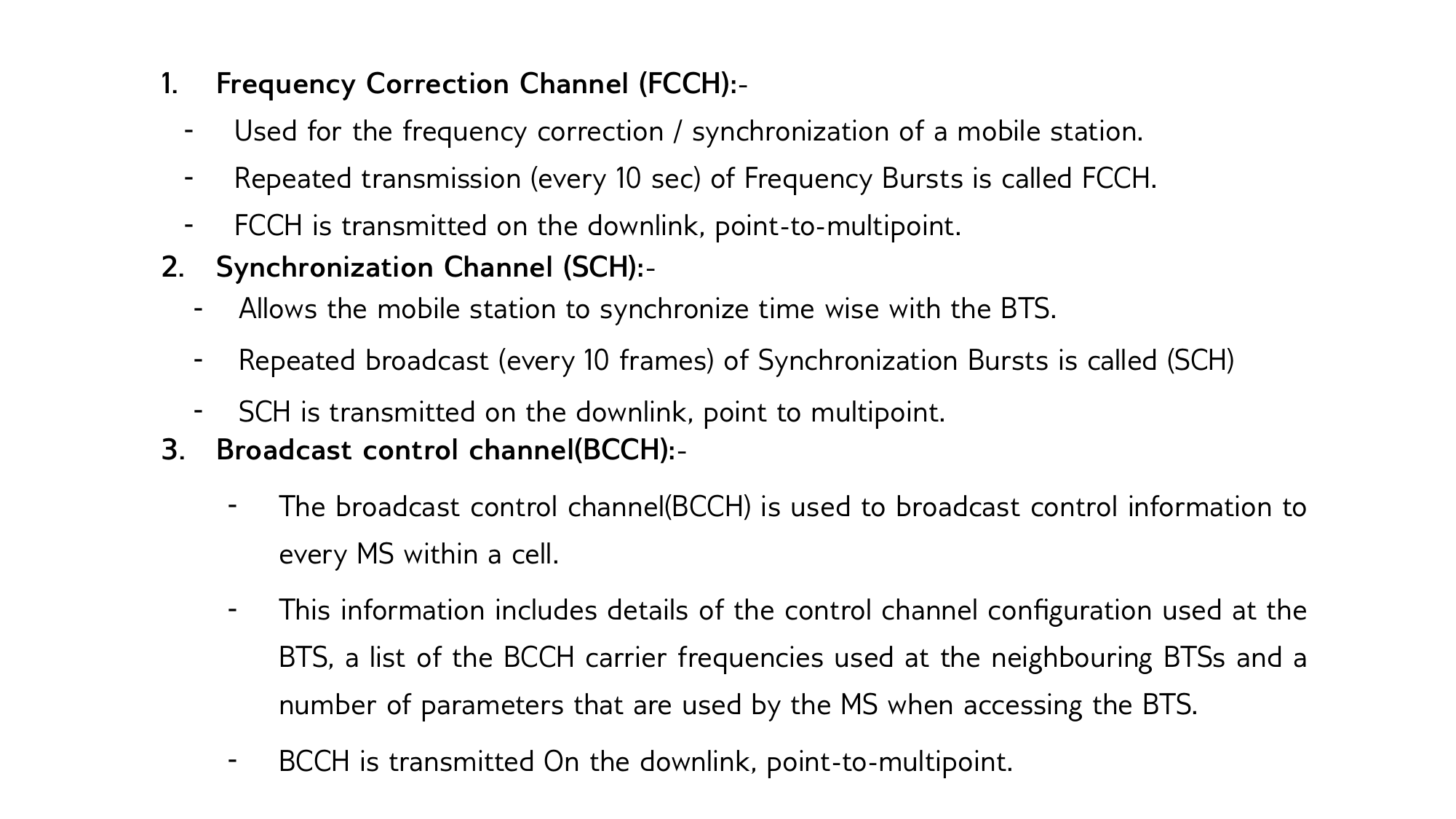

Frequency Correction Channel (FCCH):-
Used for the frequency correction / synchronization of a mobile station.
Repeated transmission (every 10 sec) of Frequency Bursts is called FCCH.
FCCH is transmitted on the downlink, point-to-multipoint.
Synchronization Channel (SCH):-
Allows the mobile station to synchronize time wise with the BTS.
Repeated broadcast (every 10 frames) of Synchronization Bursts is called (SCH)
SCH is transmitted on the downlink, point to multipoint.
Broadcast control channel(BCCH):-
The broadcast control channel(BCCH) is used to broadcast control information to every MS within a cell.
This information includes details of the control channel configuration used at the BTS, a list of the BCCH carrier frequencies used at the neighbouring BTSs and a number of parameters that are used by the MS when accessing the BTS.
BCCH is transmitted On the downlink, point-to-multipoint.